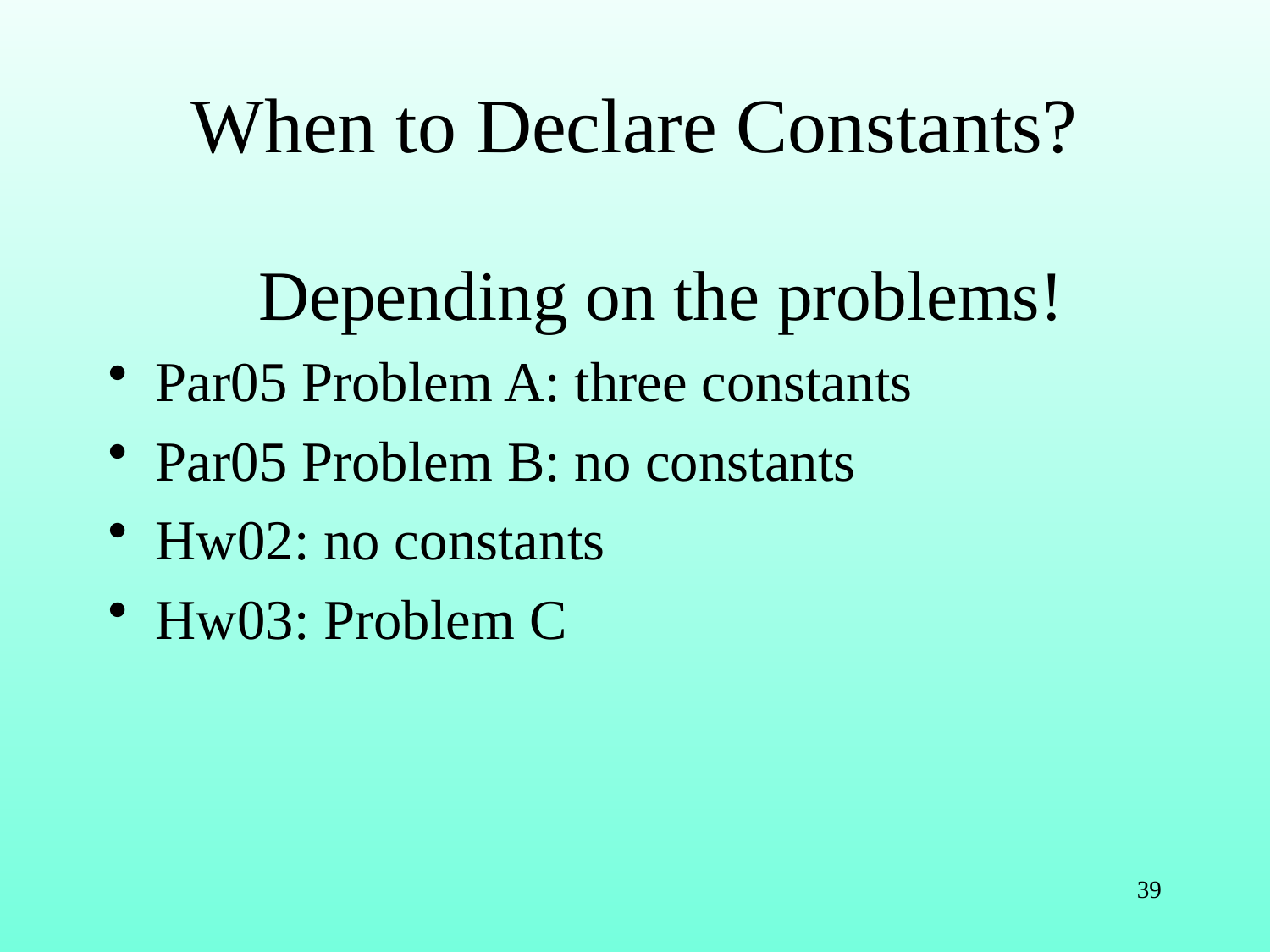

# When to Declare Constants?
Depending on the problems!
Par05 Problem A: three constants
Par05 Problem B: no constants
Hw02: no constants
Hw03: Problem C
39